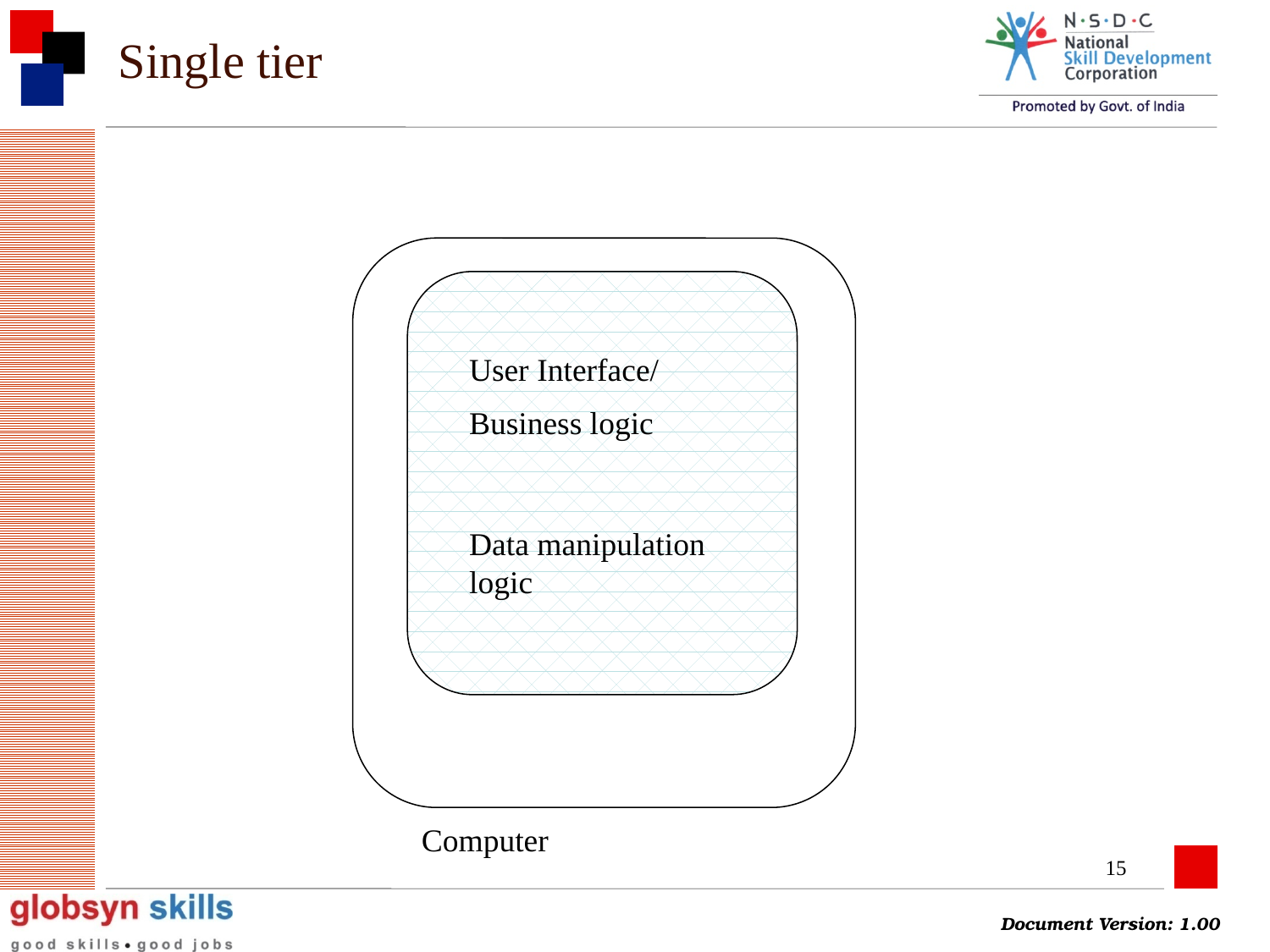

# Single tier

User Interface/
Business logic
Data manipulation logic
Computer